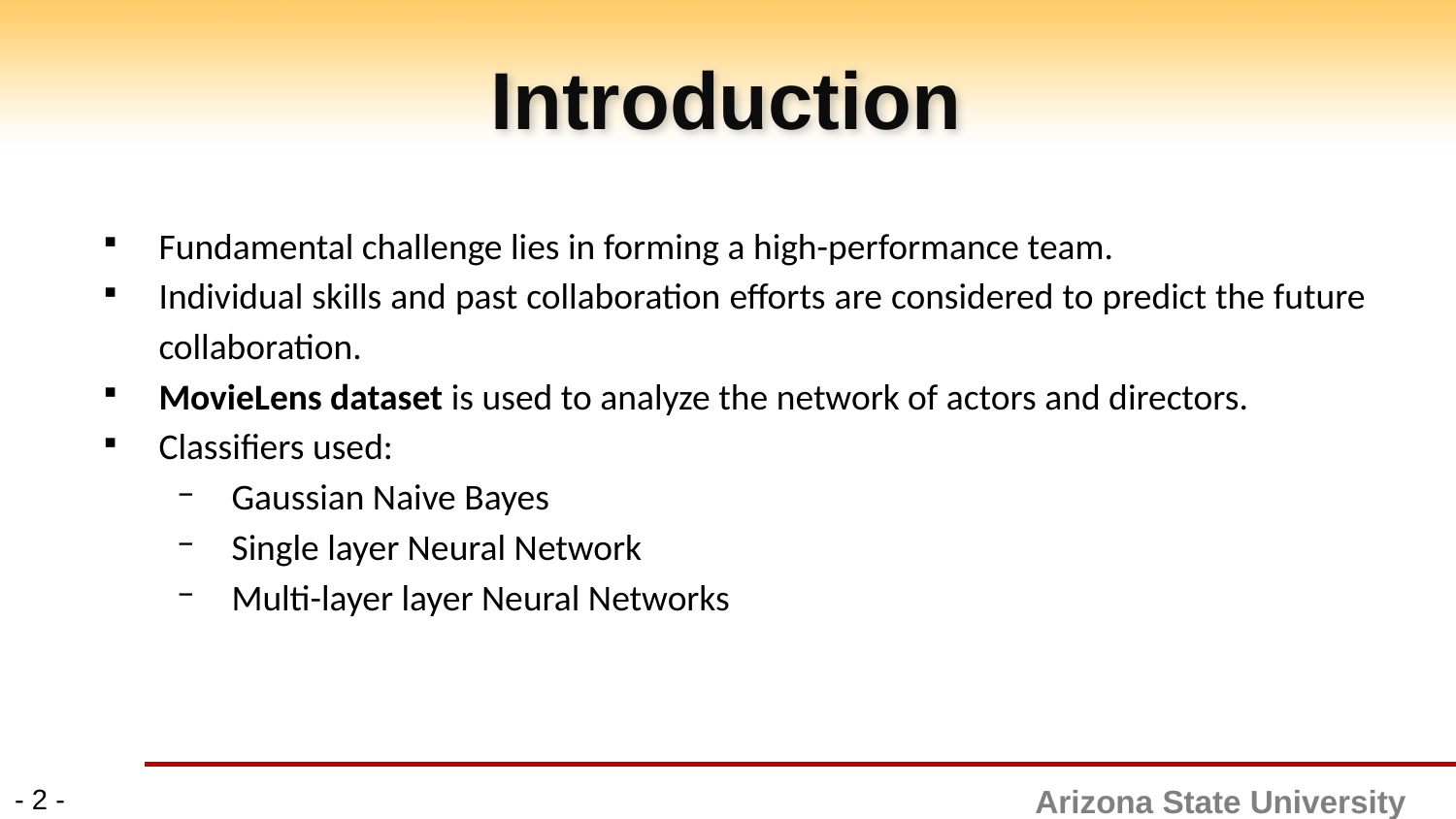

# Introduction

Fundamental challenge lies in forming a high-performance team.
Individual skills and past collaboration efforts are considered to predict the future collaboration.
MovieLens dataset is used to analyze the network of actors and directors.
Classifiers used:
Gaussian Naive Bayes
Single layer Neural Network
Multi-layer layer Neural Networks
- 2 -